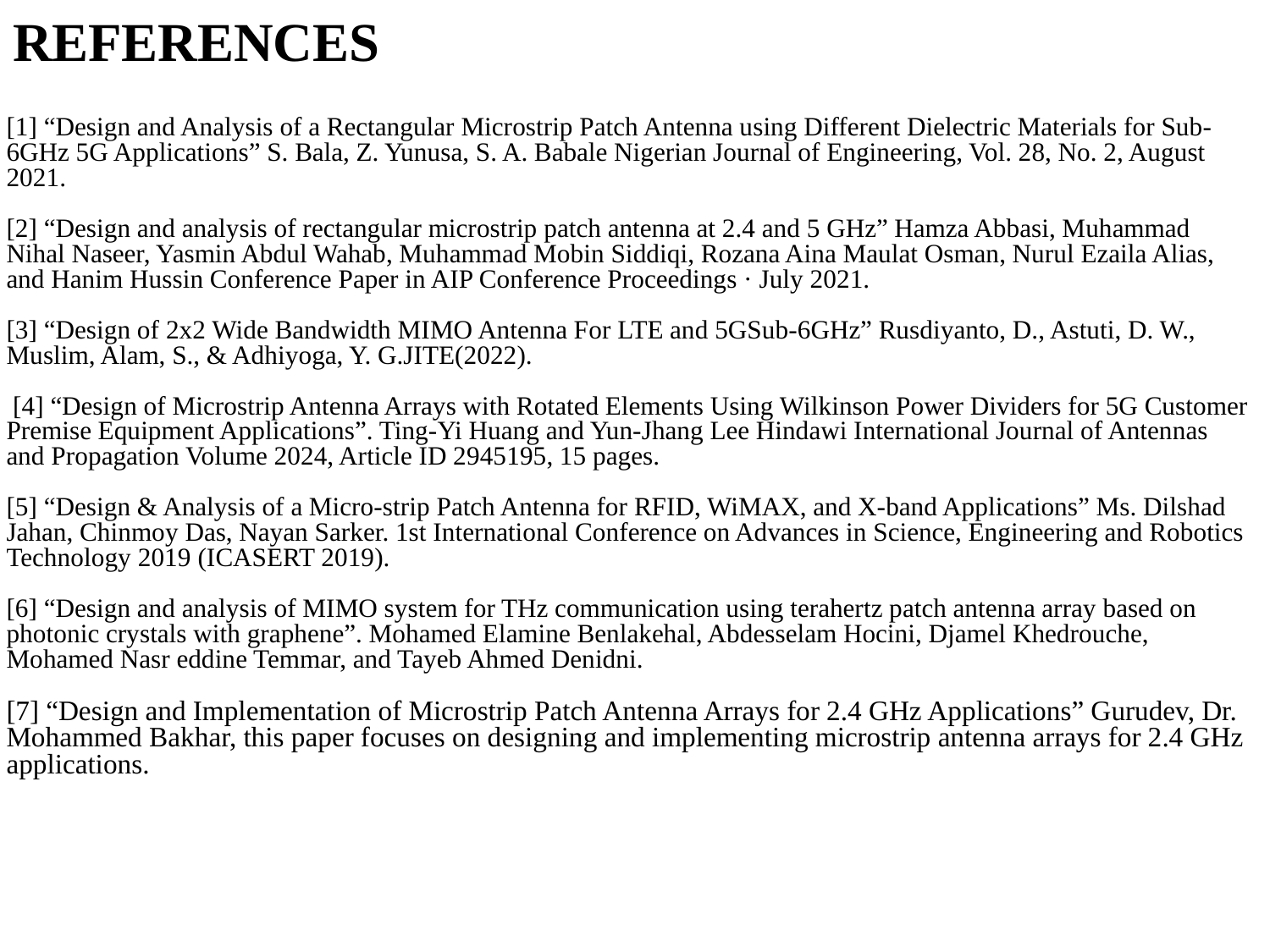

# REFERENCES

[1] “Design and Analysis of a Rectangular Microstrip Patch Antenna using Different Dielectric Materials for Sub-6GHz 5G Applications” S. Bala, Z. Yunusa, S. A. Babale Nigerian Journal of Engineering, Vol. 28, No. 2, August 2021.

[2] “Design and analysis of rectangular microstrip patch antenna at 2.4 and 5 GHz” Hamza Abbasi, Muhammad Nihal Naseer, Yasmin Abdul Wahab, Muhammad Mobin Siddiqi, Rozana Aina Maulat Osman, Nurul Ezaila Alias, and Hanim Hussin Conference Paper in AIP Conference Proceedings · July 2021.

[3] “Design of 2x2 Wide Bandwidth MIMO Antenna For LTE and 5GSub-6GHz” Rusdiyanto, D., Astuti, D. W., Muslim, Alam, S., & Adhiyoga, Y. G.JITE(2022).

 [4] “Design of Microstrip Antenna Arrays with Rotated Elements Using Wilkinson Power Dividers for 5G Customer Premise Equipment Applications”. Ting-Yi Huang and Yun-Jhang Lee Hindawi International Journal of Antennas and Propagation Volume 2024, Article ID 2945195, 15 pages.

[5] “Design & Analysis of a Micro-strip Patch Antenna for RFID, WiMAX, and X-band Applications” Ms. Dilshad Jahan, Chinmoy Das, Nayan Sarker. 1st International Conference on Advances in Science, Engineering and Robotics Technology 2019 (ICASERT 2019).

[6] “Design and analysis of MIMO system for THz communication using terahertz patch antenna array based on photonic crystals with graphene”. Mohamed Elamine Benlakehal, Abdesselam Hocini, Djamel Khedrouche, Mohamed Nasr eddine Temmar, and Tayeb Ahmed Denidni.

[7] “Design and Implementation of Microstrip Patch Antenna Arrays for 2.4 GHz Applications” Gurudev, Dr. Mohammed Bakhar, this paper focuses on designing and implementing microstrip antenna arrays for 2.4 GHz applications.